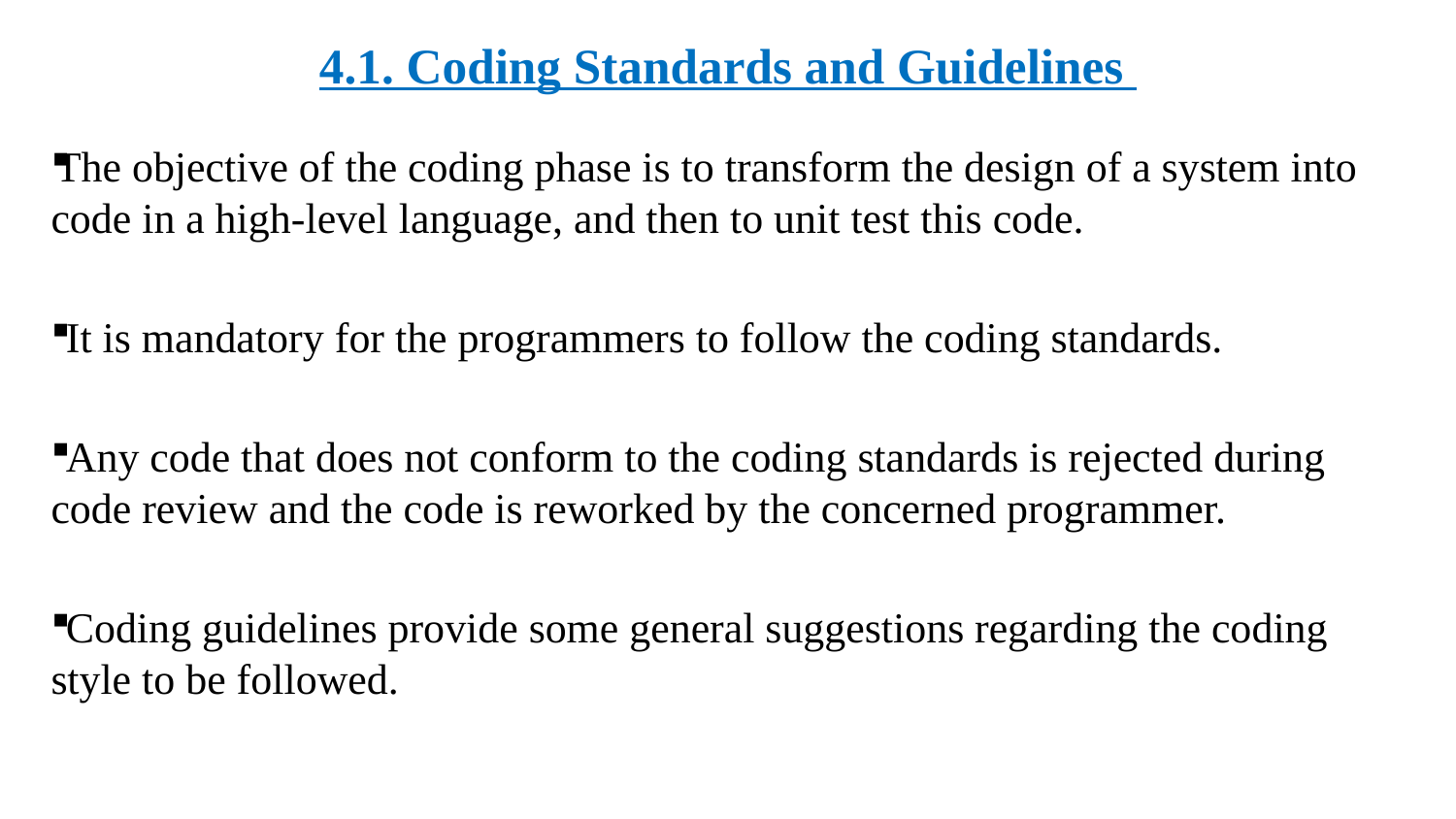

4.1. Coding Standards and Guidelines

The objective of the coding phase is to transform the design of a system into code in a high-level language, and then to unit test this code.

 It is mandatory for the programmers to follow the coding standards.

 Any code that does not conform to the coding standards is rejected during code review and the code is reworked by the concerned programmer.

 Coding guidelines provide some general suggestions regarding the coding style to be followed.